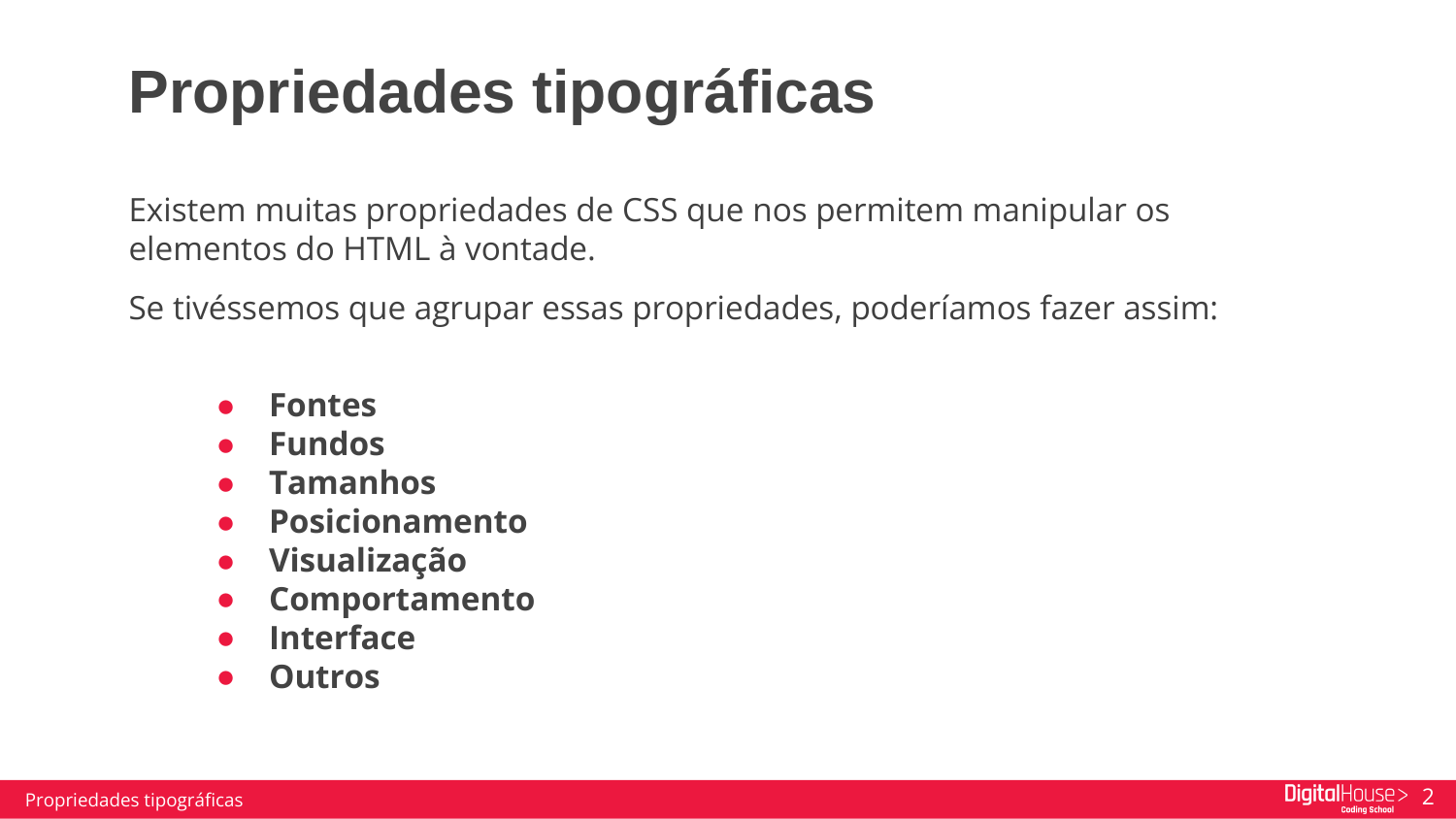

Propriedades tipográficas
Existem muitas propriedades de CSS que nos permitem manipular os elementos do HTML à vontade.
Se tivéssemos que agrupar essas propriedades, poderíamos fazer assim:

Fontes
Fundos
Tamanhos
Posicionamento
Visualização
Comportamento
Interface
Outros